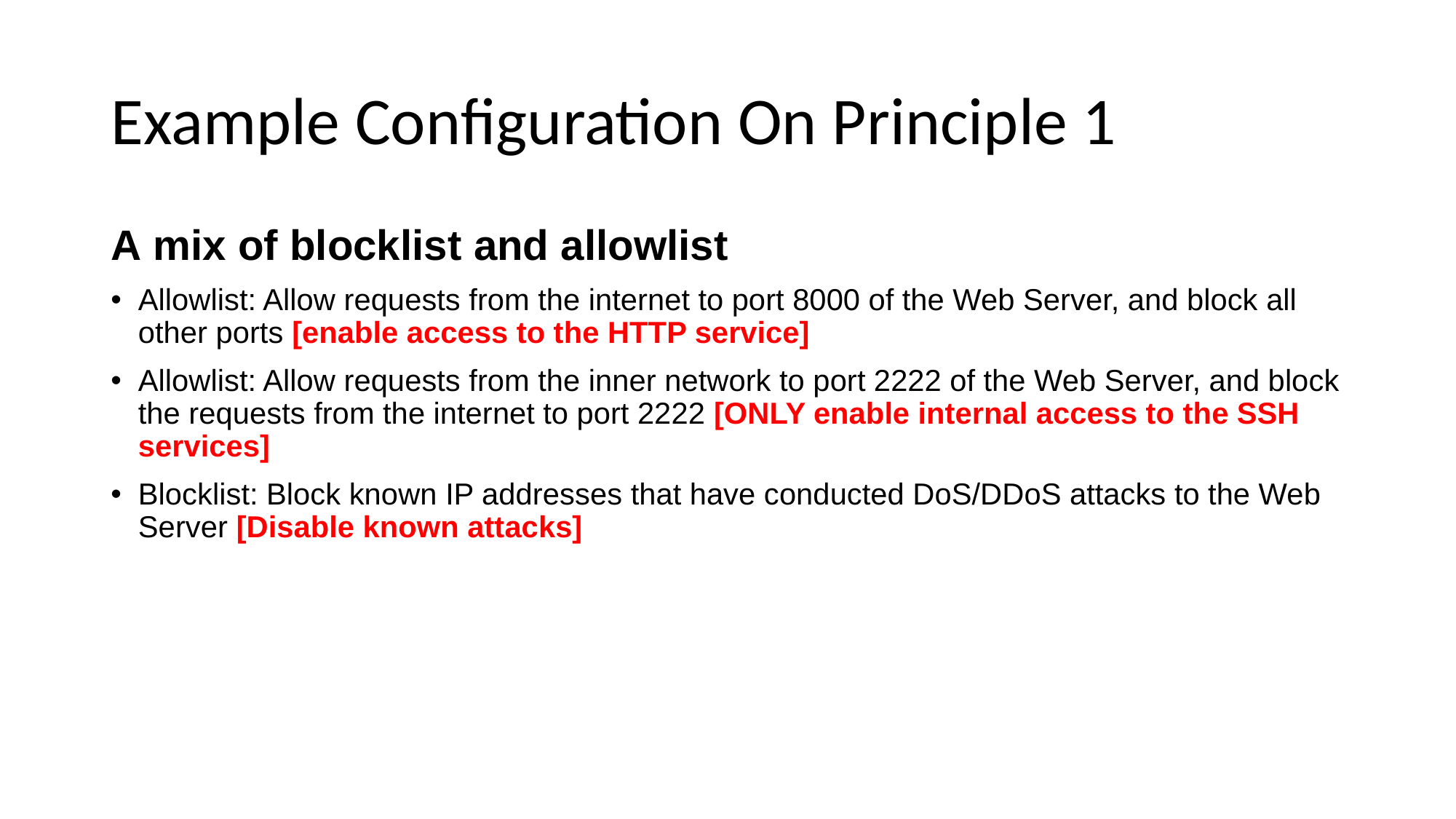

# Example Configuration On Principle 1
A mix of blocklist and allowlist
Allowlist: Allow requests from the internet to port 8000 of the Web Server, and block all other ports [enable access to the HTTP service]
Allowlist: Allow requests from the inner network to port 2222 of the Web Server, and block the requests from the internet to port 2222 [ONLY enable internal access to the SSH services]
Blocklist: Block known IP addresses that have conducted DoS/DDoS attacks to the Web Server [Disable known attacks]